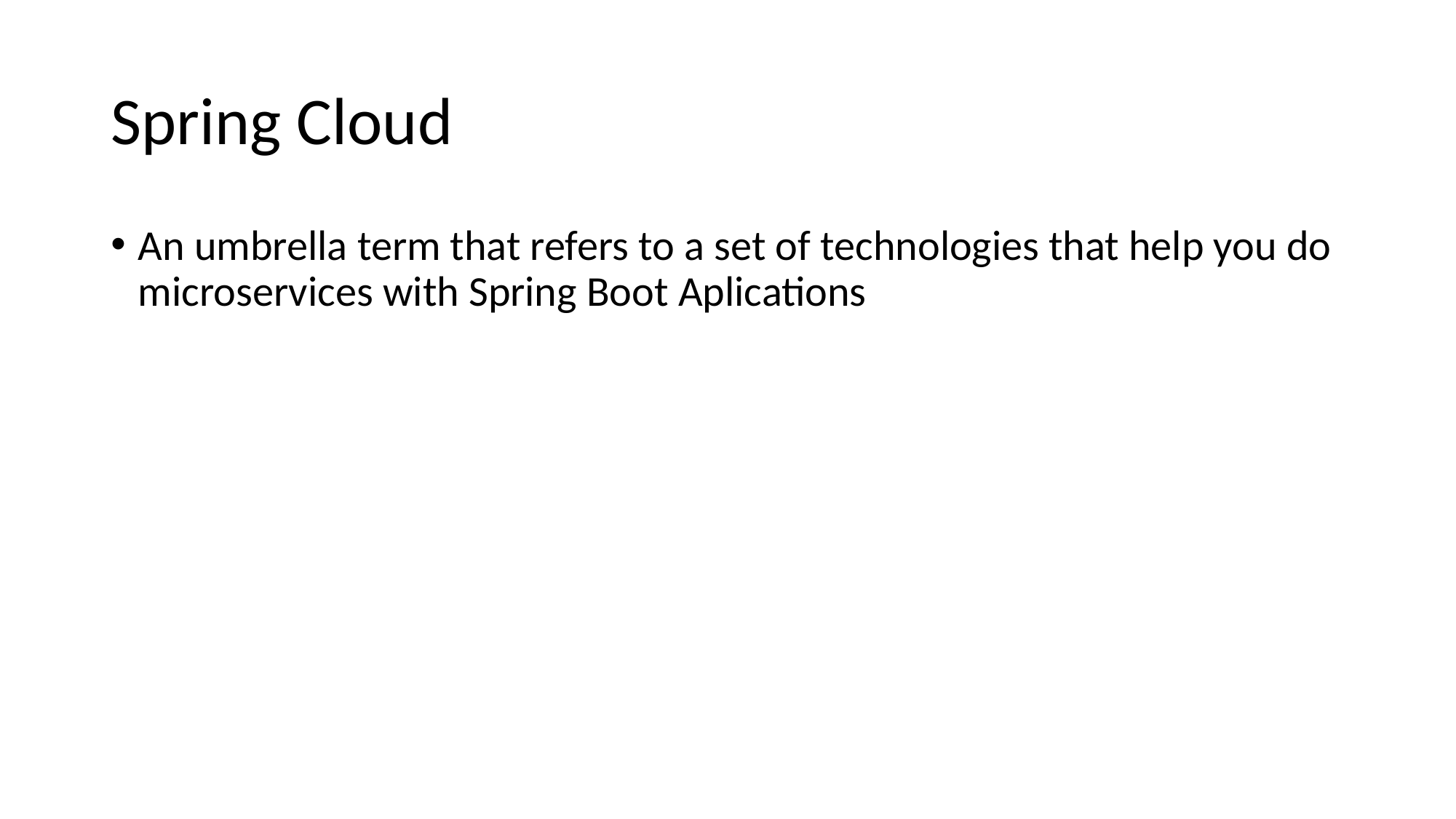

# Spring Cloud
An umbrella term that refers to a set of technologies that help you do microservices with Spring Boot Aplications